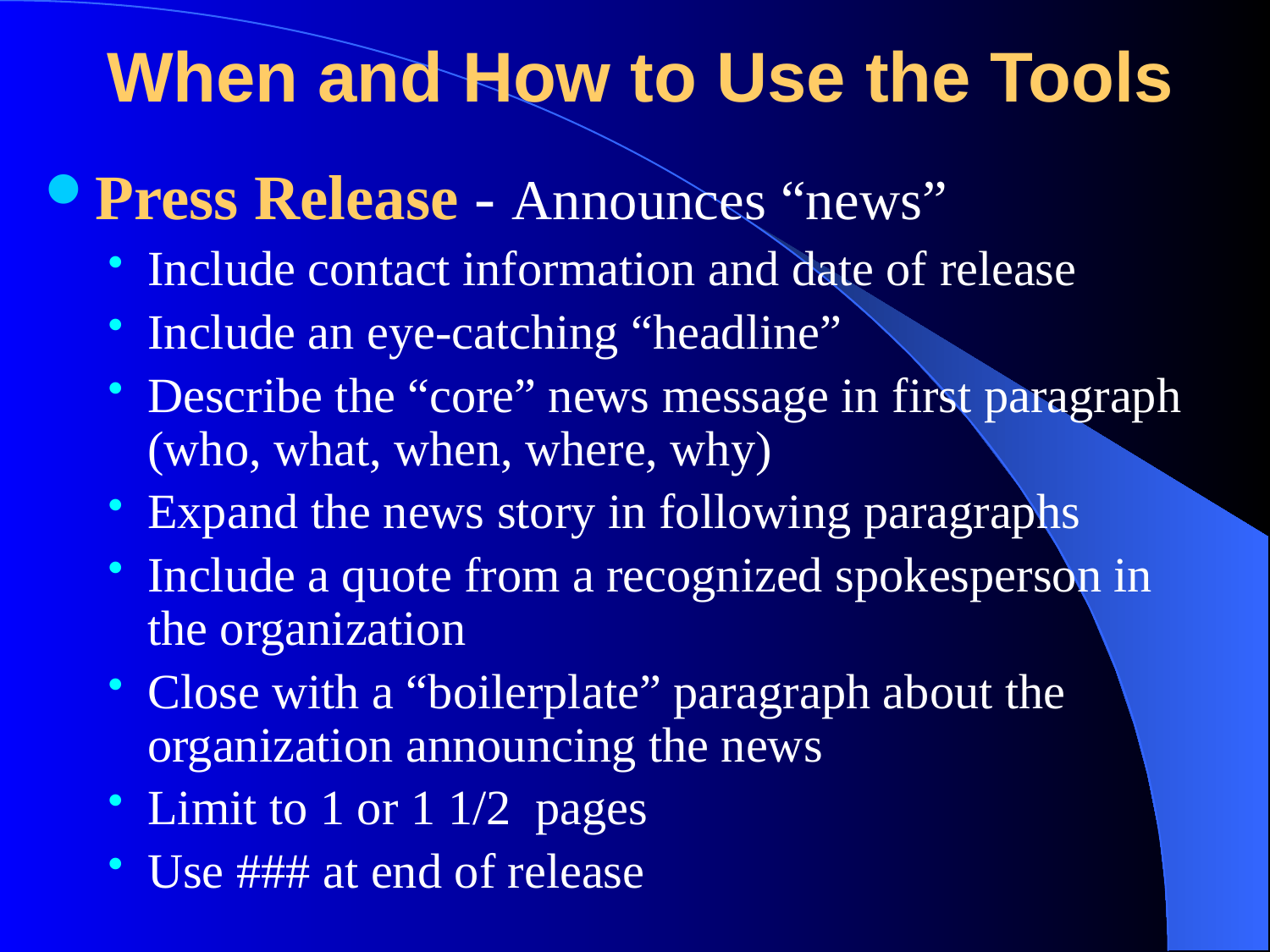

# When and How to Use the Tools
Press Release - Announces “news”
Include contact information and date of release
Include an eye-catching “headline”
Describe the “core” news message in first paragraph (who, what, when, where, why)
Expand the news story in following paragraphs
Include a quote from a recognized spokesperson in the organization
Close with a “boilerplate” paragraph about the organization announcing the news
Limit to 1 or 1 1/2  pages
Use ### at end of release